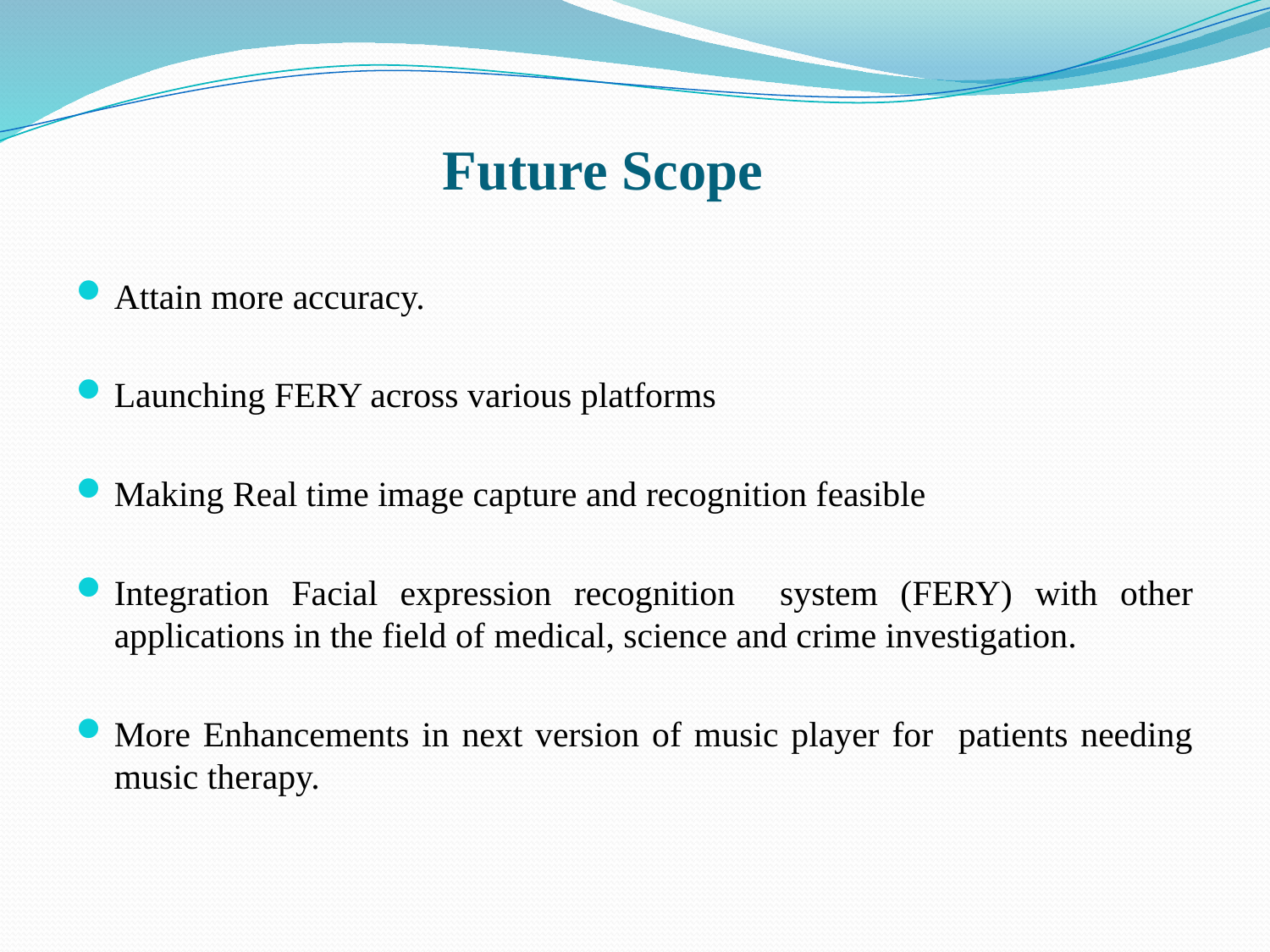

# Future Scope

Attain more accuracy.

Launching FERY across various platforms

Making Real time image capture and recognition feasible

Integration Facial expression recognition  system (FERY) with other applications in the field of medical, science and crime investigation.

More Enhancements in next version of music player for  patients needing music therapy.